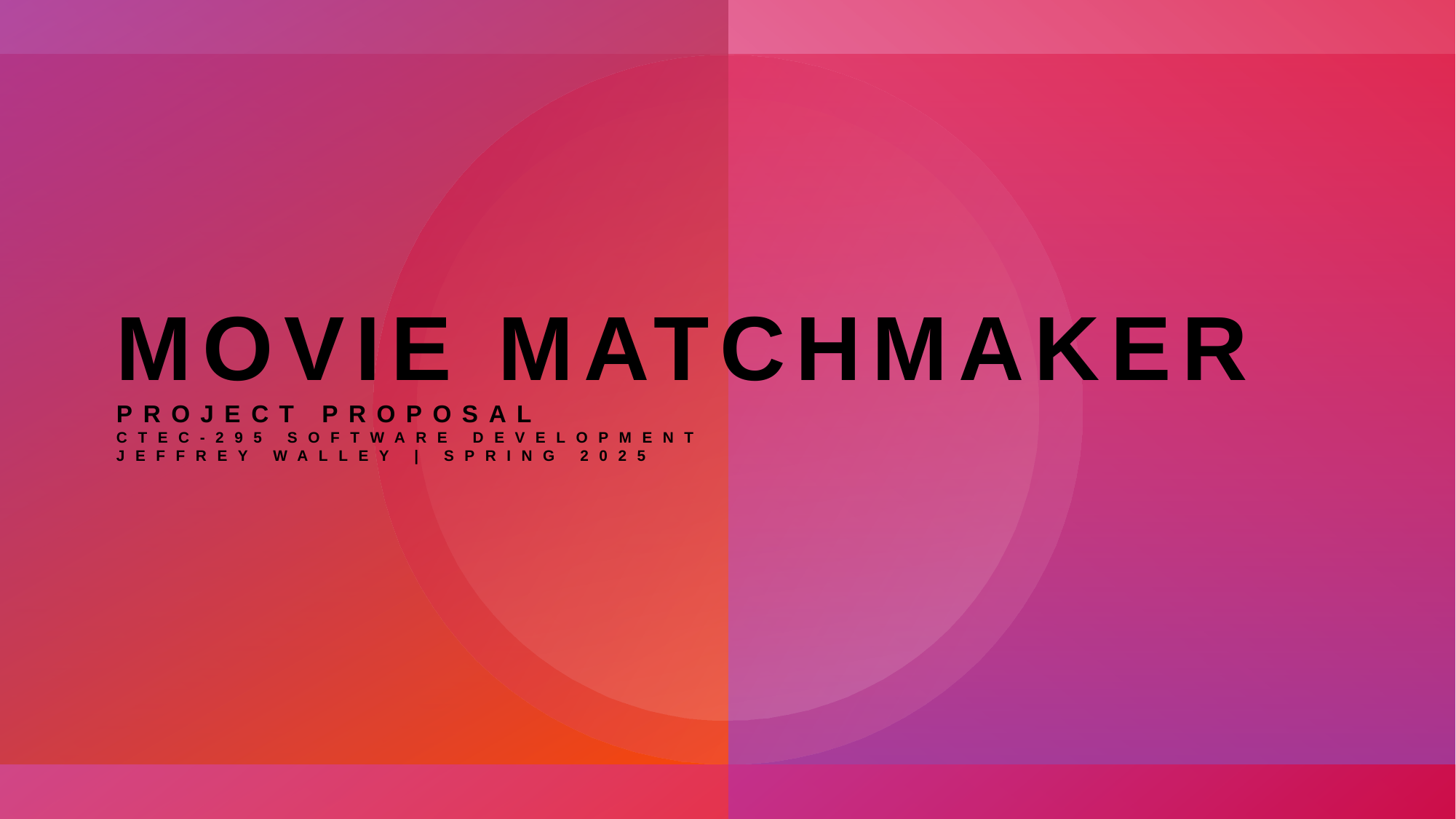

# Movie Matchmaker Project Proposal CTEC-295 Software Development Jeffrey Walley | Spring 2025